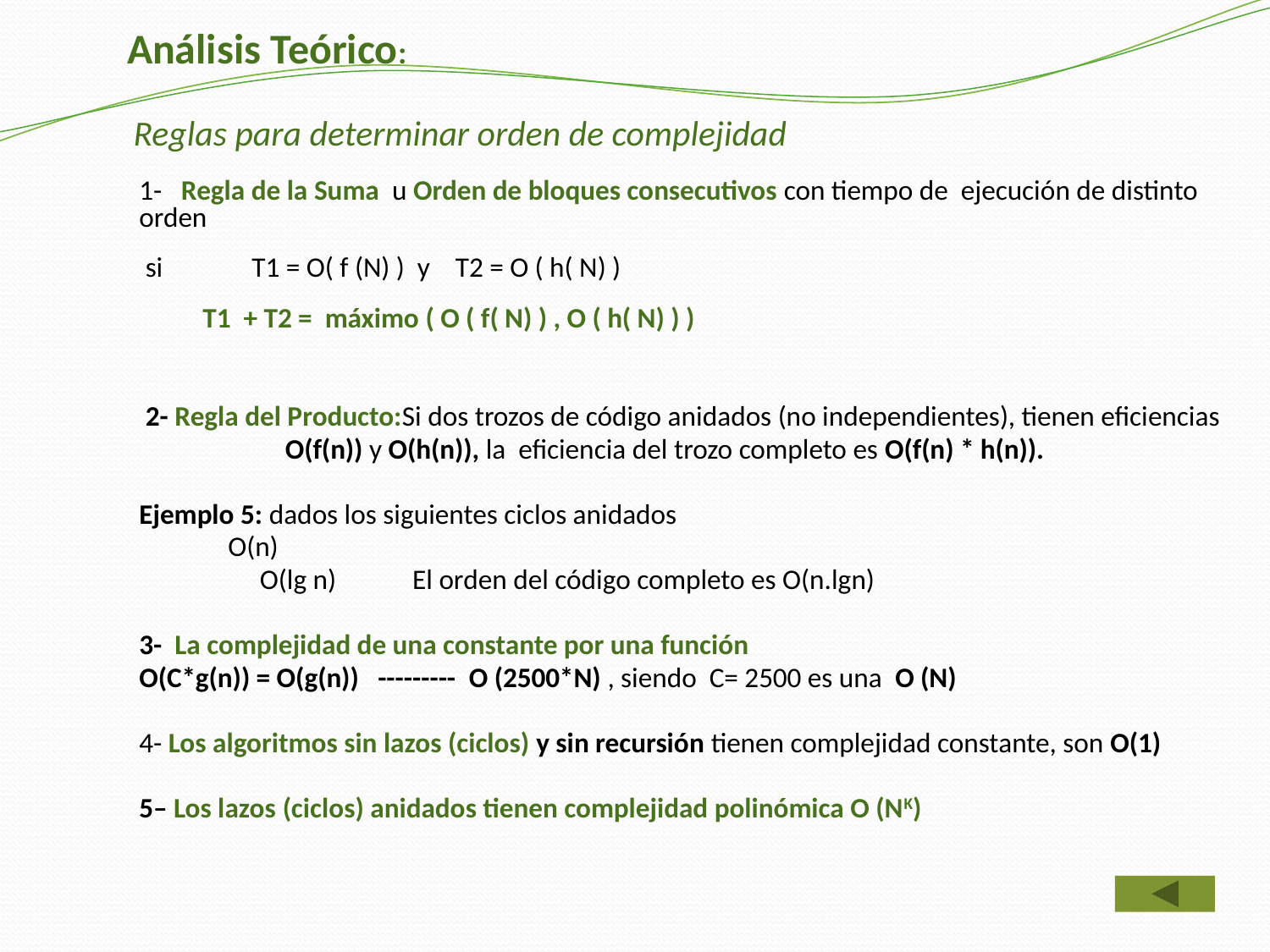

Análisis Teórico:
 Reglas para determinar orden de complejidad
1-   Regla de la Suma  u Orden de bloques consecutivos con tiempo de  ejecución de distinto orden
 si              T1 = O( f (N) )  y    T2 = O ( h( N) )
          T1  + T2 =  máximo ( O ( f( N) ) , O ( h( N) ) )

 2- Regla del Producto:Si dos trozos de código anidados (no independientes), tienen eficiencias
                       O(f(n)) y O(h(n)), la  eficiencia del trozo completo es O(f(n) * h(n)).

Ejemplo 5: dados los siguientes ciclos anidados
              O(n)
                   O(lg n)            El orden del código completo es O(n.lgn)

3-  La complejidad de una constante por una función
O(C*g(n)) = O(g(n))   ---------  O (2500*N) , siendo  C= 2500 es una  O (N)

4- Los algoritmos sin lazos (ciclos) y sin recursión tienen complejidad constante, son O(1)

5– Los lazos (ciclos) anidados tienen complejidad polinómica O (NK)